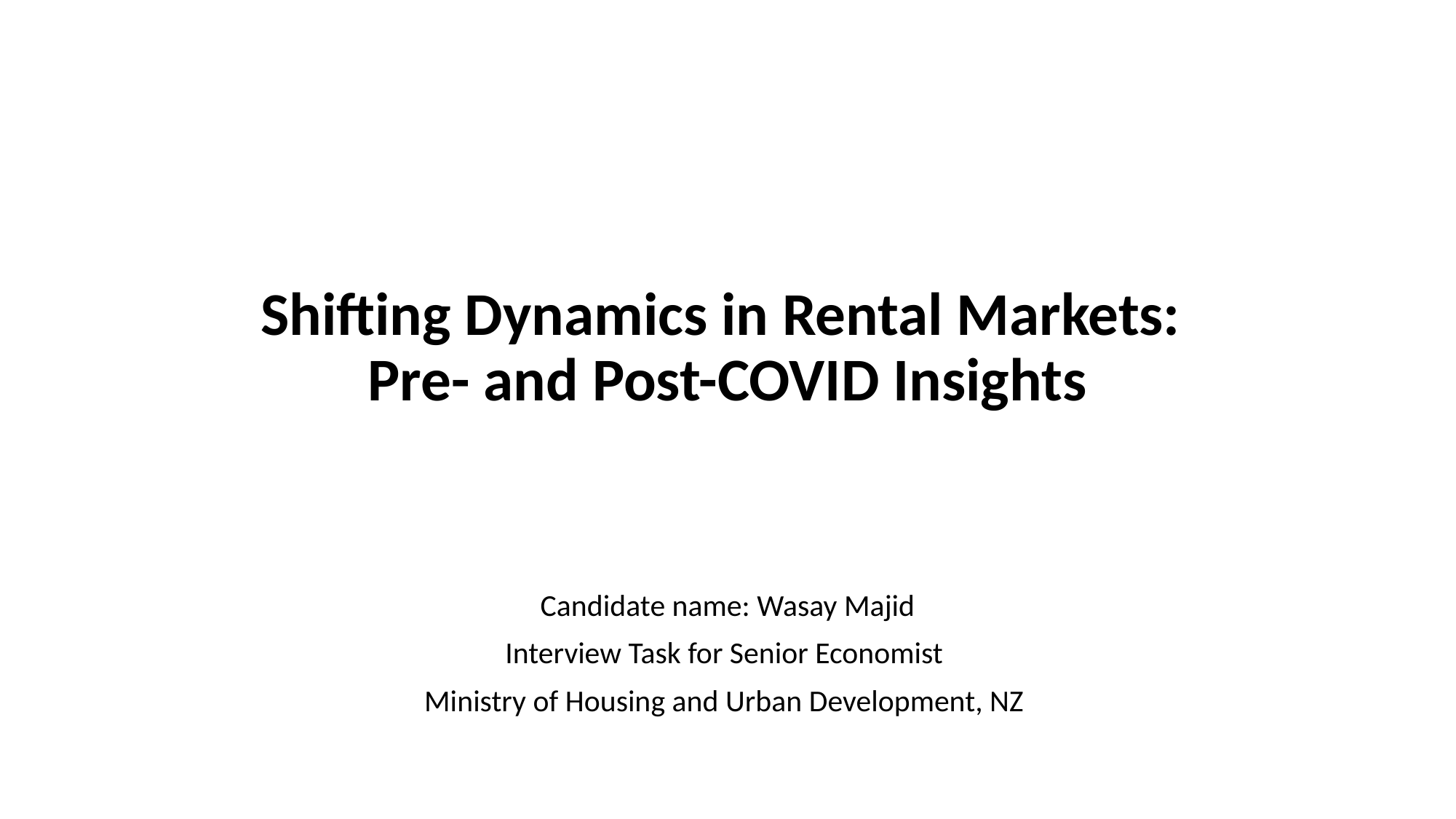

# Shifting Dynamics in Rental Markets: Pre- and Post-COVID Insights
Candidate name: Wasay Majid
Interview Task for Senior Economist
Ministry of Housing and Urban Development, NZ